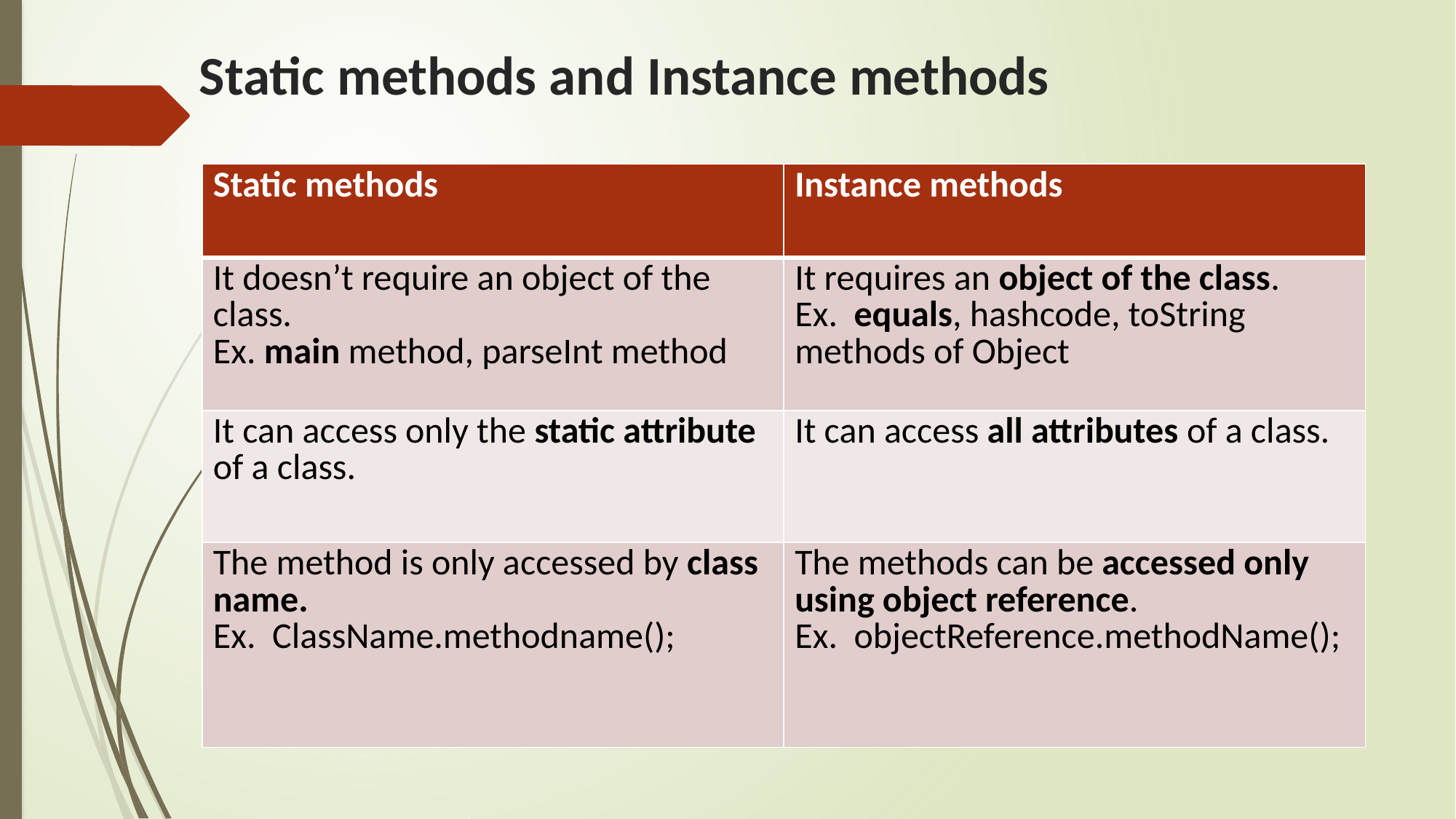

# Static methods and Instance methods
| Static methods | Instance methods |
| --- | --- |
| It doesn’t require an object of the class. Ex. main method, parseInt method | It requires an object of the class. Ex. equals, hashcode, toString methods of Object |
| It can access only the static attribute of a class. | It can access all attributes of a class. |
| The method is only accessed by class name. Ex. ClassName.methodname(); | The methods can be accessed only using object reference. Ex. objectReference.methodName(); |